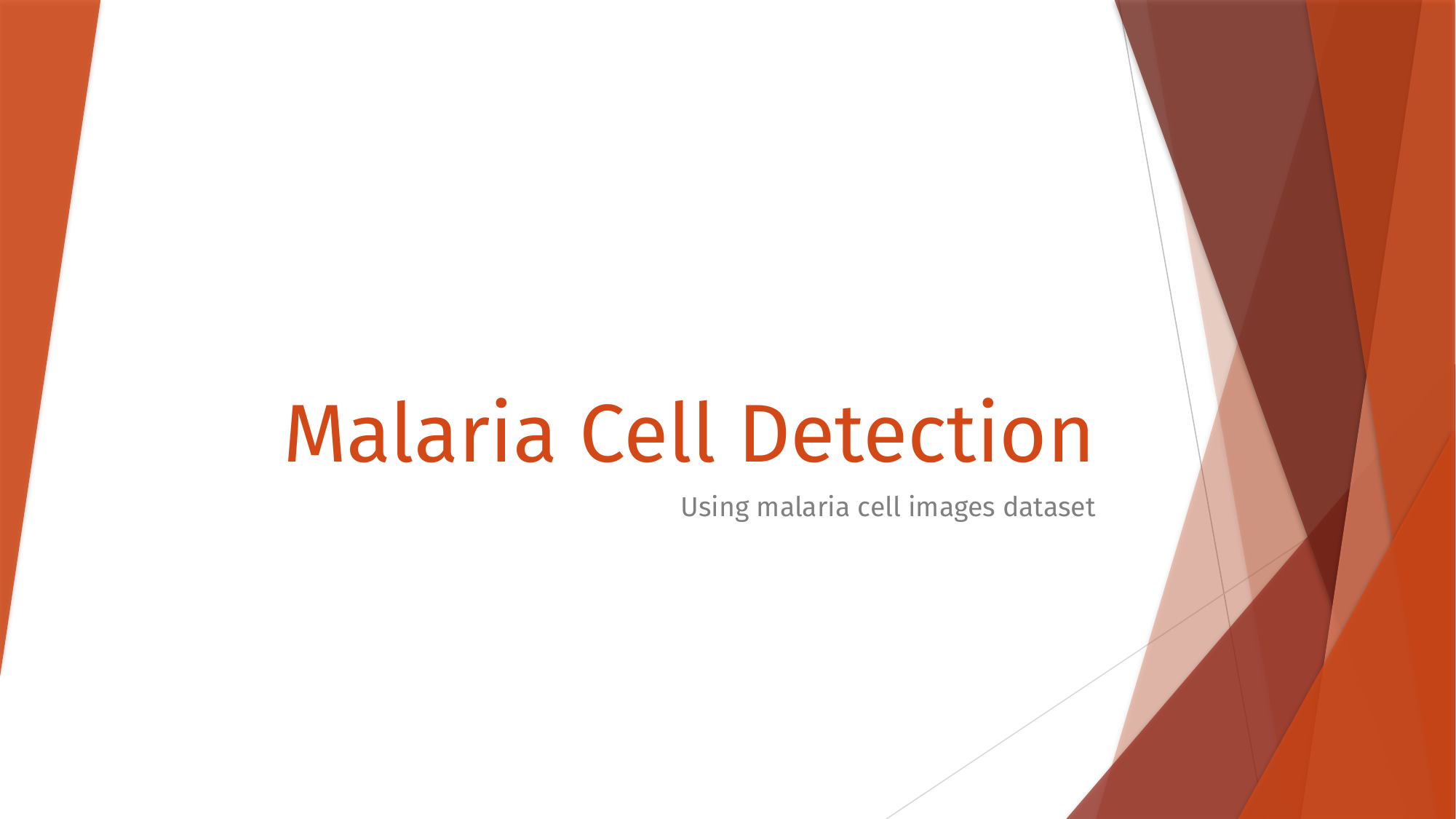

# Malaria Cell Detection
Using malaria cell images dataset